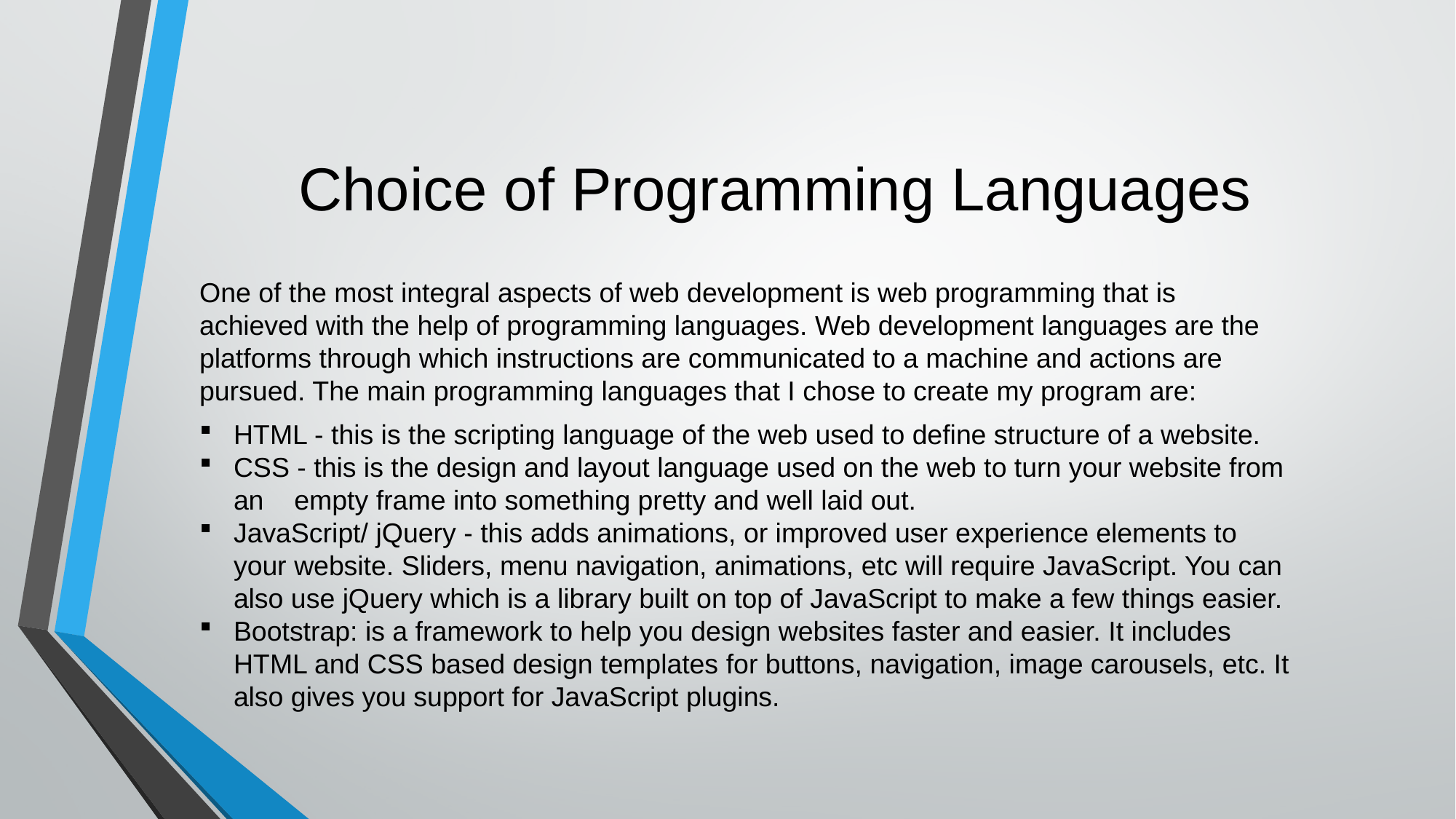

# Choice of Programming Languages
One of the most integral aspects of web development is web programming that is achieved with the help of programming languages. Web development languages are the platforms through which instructions are communicated to a machine and actions are pursued. The main programming languages that I chose to create my program are:

HTML - this is the scripting language of the web used to define structure of a website.
CSS - this is the design and layout language used on the web to turn your website from an    empty frame into something pretty and well laid out.
JavaScript/ jQuery - this adds animations, or improved user experience elements to your website. Sliders, menu navigation, animations, etc will require JavaScript. You can also use jQuery which is a library built on top of JavaScript to make a few things easier.
Bootstrap: is a framework to help you design websites faster and easier. It includes HTML and CSS based design templates for buttons, navigation, image carousels, etc. It also gives you support for JavaScript plugins.